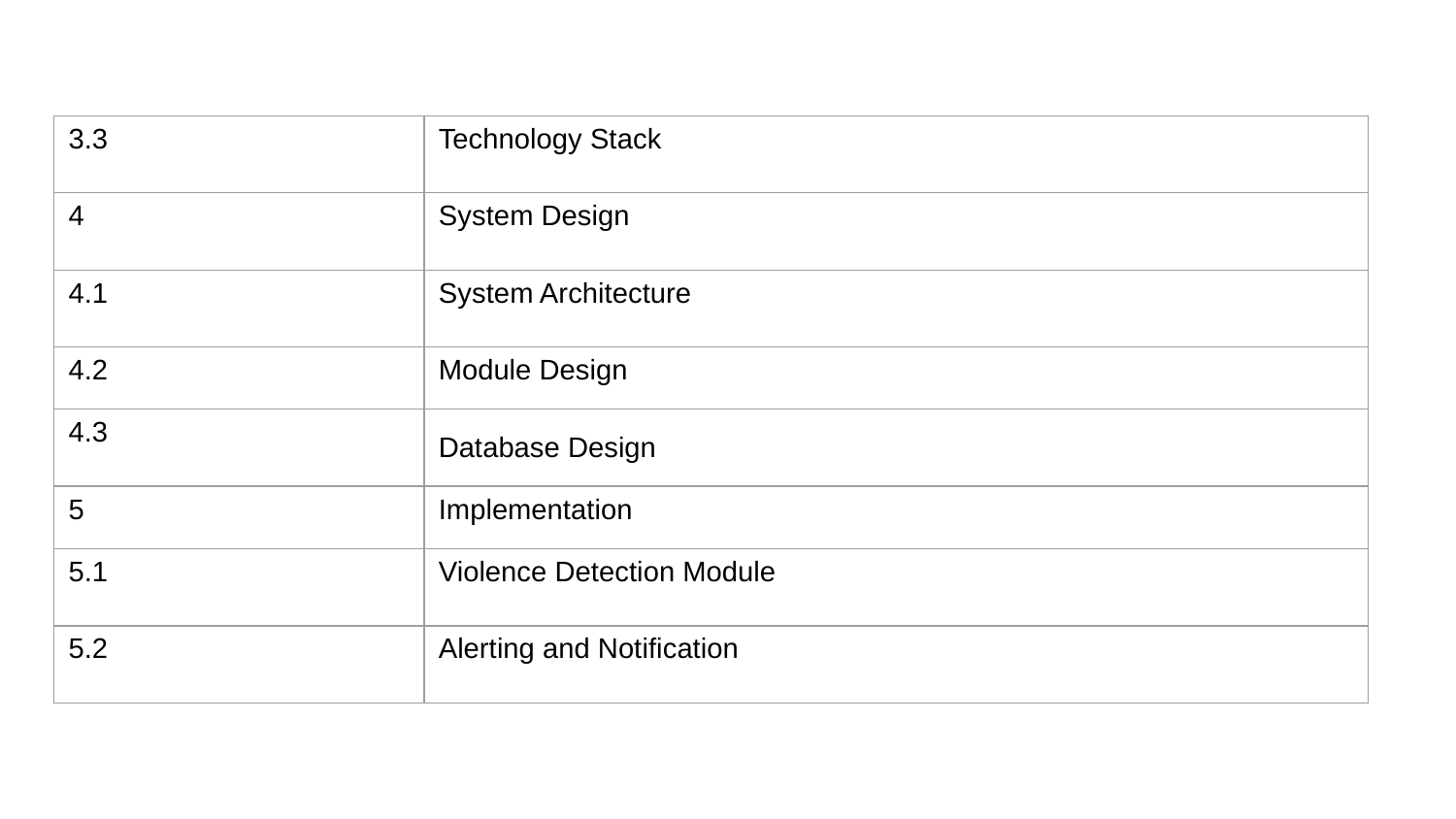

| 3.3 | Technology Stack |
| --- | --- |
| 4 | System Design |
| 4.1 | System Architecture |
| 4.2 | Module Design |
| 4.3 | Database Design |
| 5 | Implementation |
| 5.1 | Violence Detection Module |
| 5.2 | Alerting and Notification |